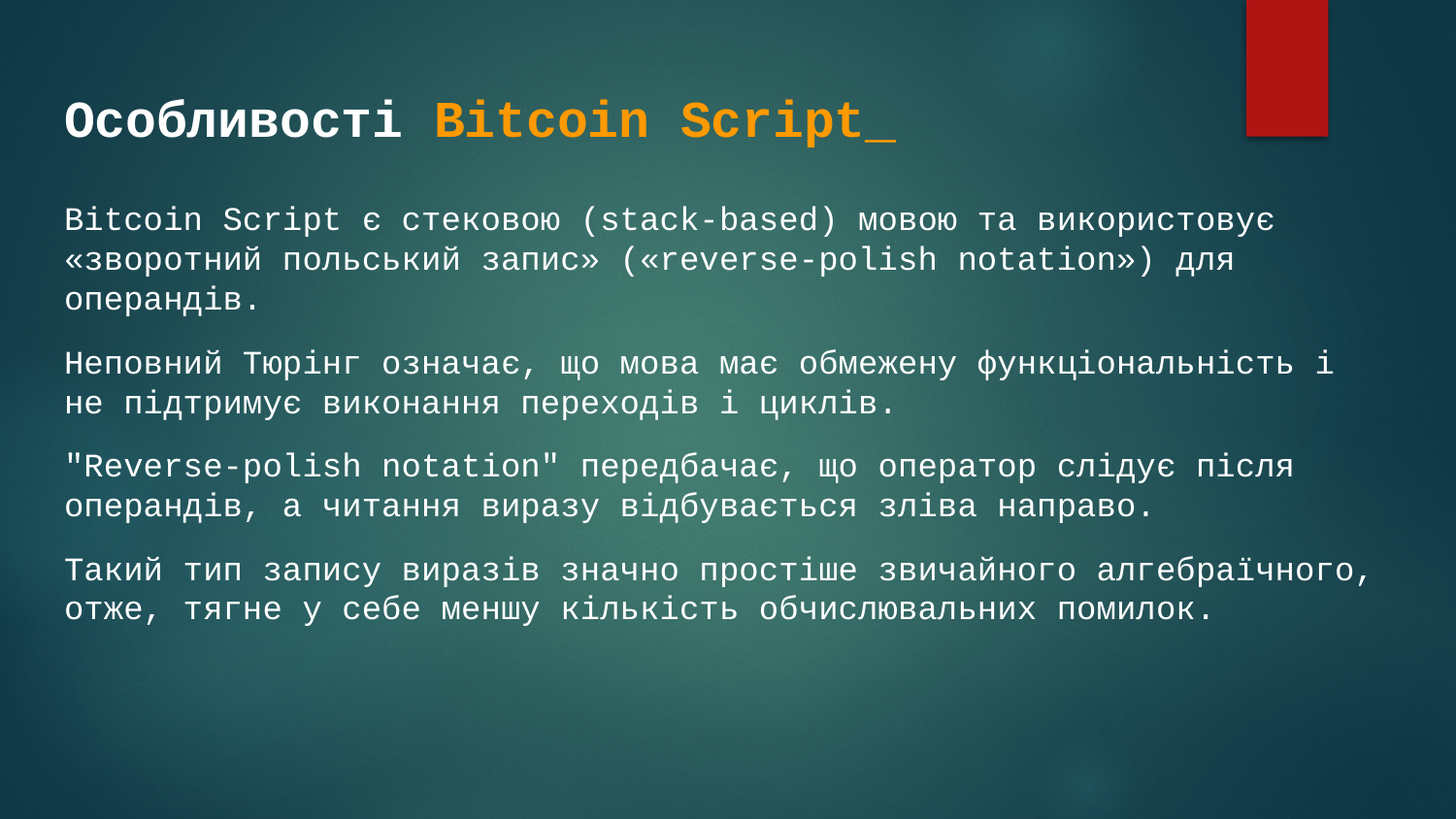

# Особливості Bitcoin Script_
Bitcoin Script є стековою (stack-based) мовою та використовує «зворотний польський запис» («reverse-polish notation») для операндів.
Неповний Тюрінг означає, що мова має обмежену функціональність і не підтримує виконання переходів і циклів.
"Reverse-polish notation" передбачає, що оператор слідує після операндів, а читання виразу відбувається зліва направо.
Такий тип запису виразів значно простіше звичайного алгебраїчного, отже, тягне у себе меншу кількість обчислювальних помилок.